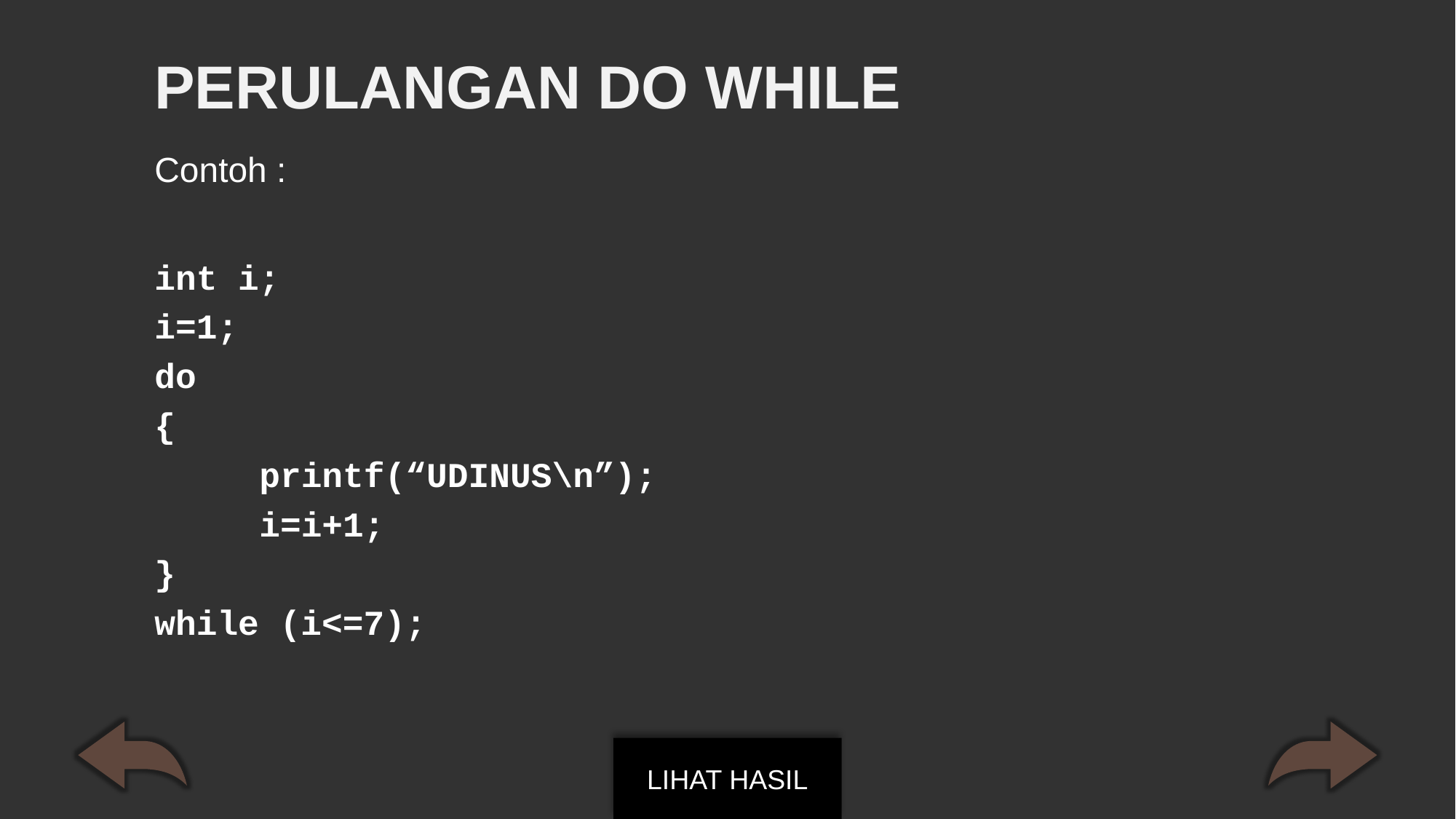

# PERULANGAN DO WHILE
Contoh :

int i;
i=1;
do
{
	printf(“UDINUS\n”);
	i=i+1;
}
while (i<=7);

LIHAT HASIL